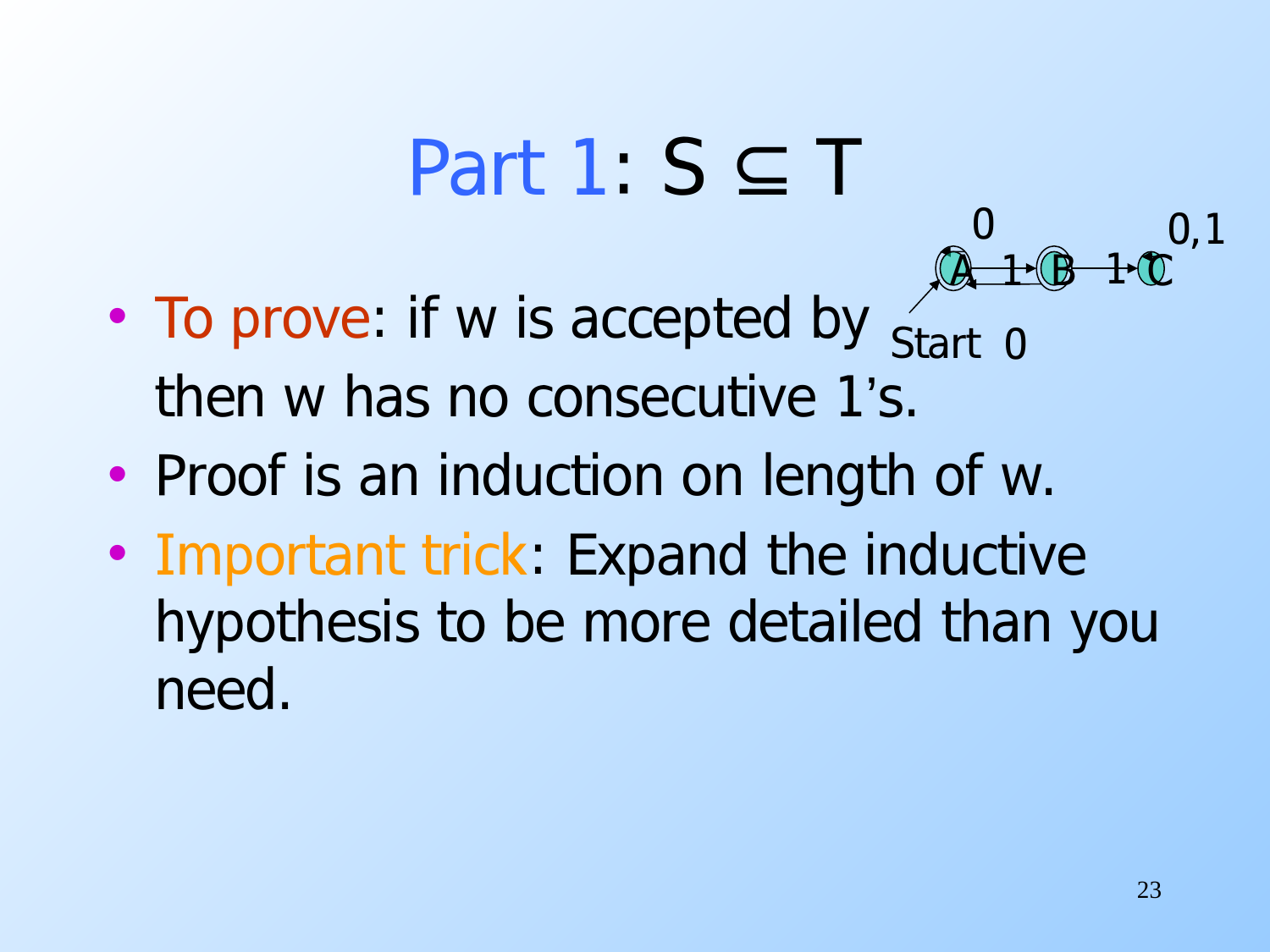

# Part 1: S ⊆ T
0
0,1
1

A
B
C
1
0
Start
To prove: if w is accepted by
	then w has no consecutive 1’s.
Proof is an induction on length of w.
Important trick: Expand the inductive hypothesis to be more detailed than you need.
23